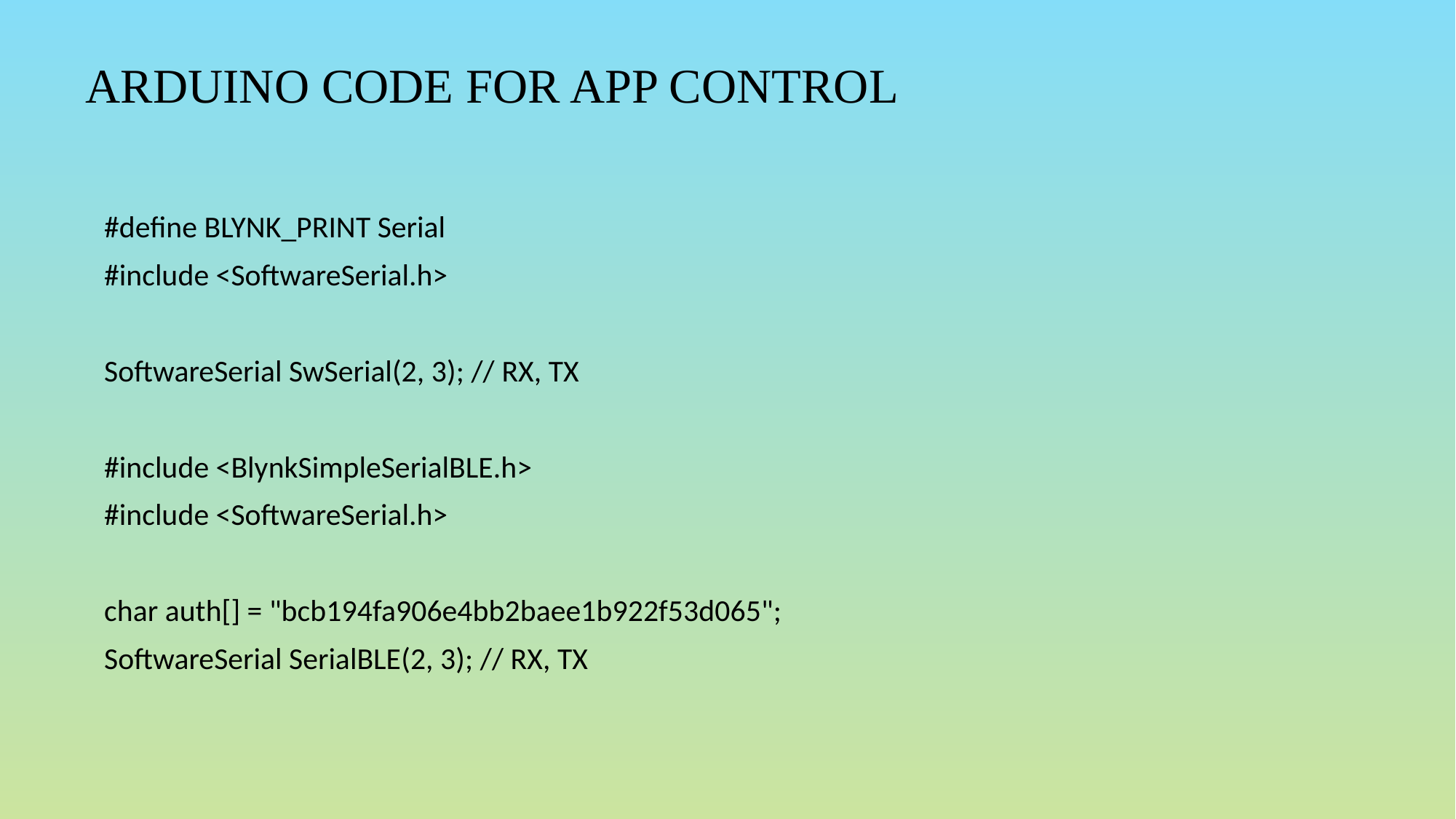

ARDUINO CODE FOR APP CONTROL
#define BLYNK_PRINT Serial
#include <SoftwareSerial.h>

SoftwareSerial SwSerial(2, 3); // RX, TX

#include <BlynkSimpleSerialBLE.h>
#include <SoftwareSerial.h>

char auth[] = "bcb194fa906e4bb2baee1b922f53d065";
SoftwareSerial SerialBLE(2, 3); // RX, TX